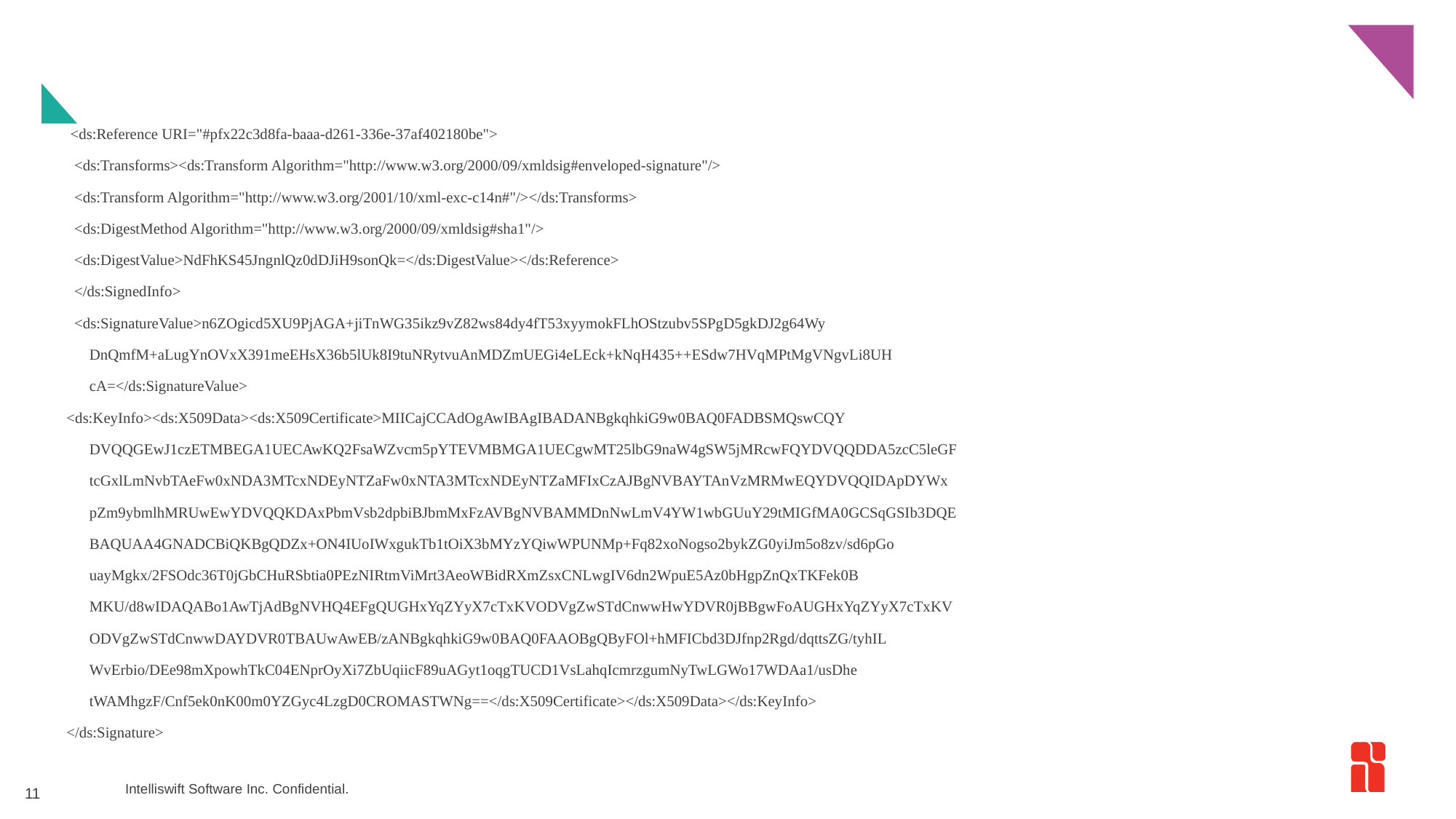

<ds:Reference URI="#pfx22c3d8fa-baaa-d261-336e-37af402180be">
  <ds:Transforms><ds:Transform Algorithm="http://www.w3.org/2000/09/xmldsig#enveloped-signature"/>
  <ds:Transform Algorithm="http://www.w3.org/2001/10/xml-exc-c14n#"/></ds:Transforms>
  <ds:DigestMethod Algorithm="http://www.w3.org/2000/09/xmldsig#sha1"/>
  <ds:DigestValue>NdFhKS45JngnlQz0dDJiH9sonQk=</ds:DigestValue></ds:Reference>
  </ds:SignedInfo>
  <ds:SignatureValue>n6ZOgicd5XU9PjAGA+jiTnWG35ikz9vZ82ws84dy4fT53xyymokFLhOStzubv5SPgD5gkDJ2g64Wy
      DnQmfM+aLugYnOVxX391meEHsX36b5lUk8I9tuNRytvuAnMDZmUEGi4eLEck+kNqH435++ESdw7HVqMPtMgVNgvLi8UH
      cA=</ds:SignatureValue>
<ds:KeyInfo><ds:X509Data><ds:X509Certificate>MIICajCCAdOgAwIBAgIBADANBgkqhkiG9w0BAQ0FADBSMQswCQY
      DVQQGEwJ1czETMBEGA1UECAwKQ2FsaWZvcm5pYTEVMBMGA1UECgwMT25lbG9naW4gSW5jMRcwFQYDVQQDDA5zcC5leGF
      tcGxlLmNvbTAeFw0xNDA3MTcxNDEyNTZaFw0xNTA3MTcxNDEyNTZaMFIxCzAJBgNVBAYTAnVzMRMwEQYDVQQIDApDYWx
      pZm9ybmlhMRUwEwYDVQQKDAxPbmVsb2dpbiBJbmMxFzAVBgNVBAMMDnNwLmV4YW1wbGUuY29tMIGfMA0GCSqGSIb3DQE
      BAQUAA4GNADCBiQKBgQDZx+ON4IUoIWxgukTb1tOiX3bMYzYQiwWPUNMp+Fq82xoNogso2bykZG0yiJm5o8zv/sd6pGo
      uayMgkx/2FSOdc36T0jGbCHuRSbtia0PEzNIRtmViMrt3AeoWBidRXmZsxCNLwgIV6dn2WpuE5Az0bHgpZnQxTKFek0B
      MKU/d8wIDAQABo1AwTjAdBgNVHQ4EFgQUGHxYqZYyX7cTxKVODVgZwSTdCnwwHwYDVR0jBBgwFoAUGHxYqZYyX7cTxKV
      ODVgZwSTdCnwwDAYDVR0TBAUwAwEB/zANBgkqhkiG9w0BAQ0FAAOBgQByFOl+hMFICbd3DJfnp2Rgd/dqttsZG/tyhIL
      WvErbio/DEe98mXpowhTkC04ENprOyXi7ZbUqiicF89uAGyt1oqgTUCD1VsLahqIcmrzgumNyTwLGWo17WDAa1/usDhe
      tWAMhgzF/Cnf5ek0nK00m0YZGyc4LzgD0CROMASTWNg==</ds:X509Certificate></ds:X509Data></ds:KeyInfo>
</ds:Signature>